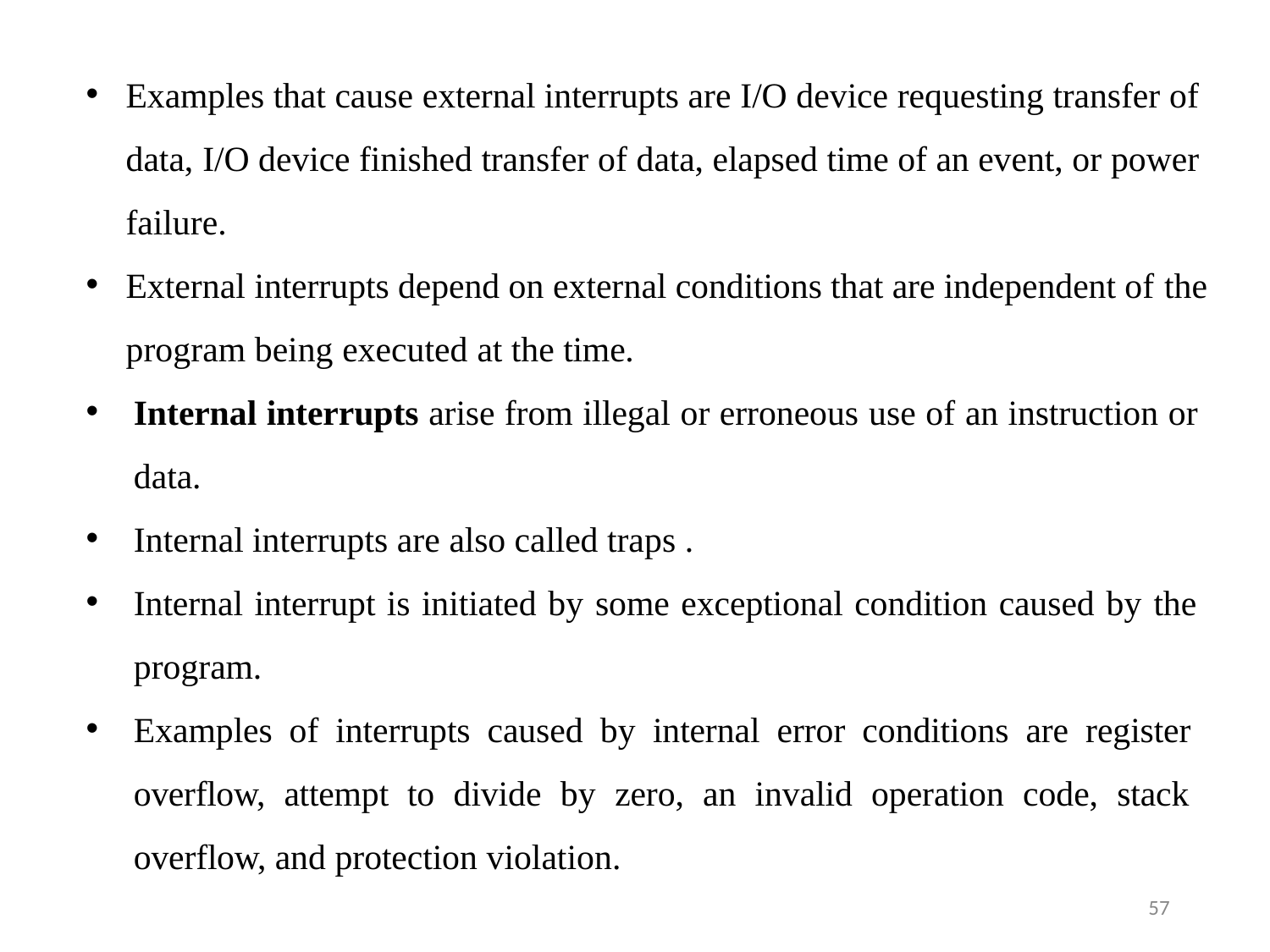

Examples that cause external interrupts are I/O device requesting transfer of  data, I/O device finished transfer of data, elapsed time of an event, or power  failure.
External interrupts depend on external conditions that are independent of the
program being executed at the time.
Internal interrupts arise from illegal or erroneous use of an instruction or  data.
Internal interrupts are also called traps .
Internal interrupt is initiated by some exceptional condition caused by the  program.
Examples of interrupts caused by internal error conditions are register  overflow, attempt to divide by zero, an invalid operation code, stack  overflow, and protection violation.
57